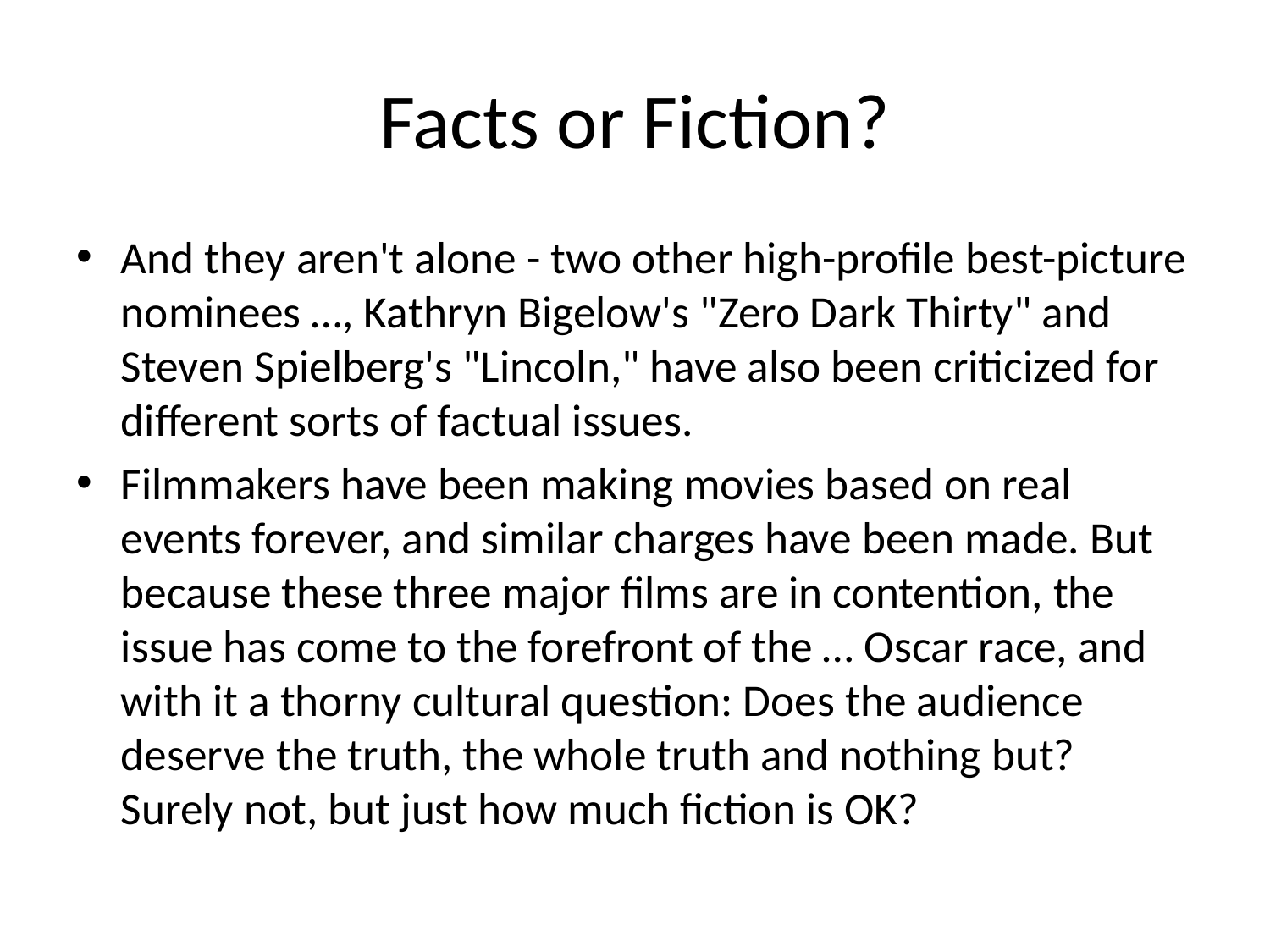

# Facts or Fiction?
And they aren't alone - two other high-profile best-picture nominees …, Kathryn Bigelow's "Zero Dark Thirty" and Steven Spielberg's "Lincoln," have also been criticized for different sorts of factual issues.
Filmmakers have been making movies based on real events forever, and similar charges have been made. But because these three major films are in contention, the issue has come to the forefront of the … Oscar race, and with it a thorny cultural question: Does the audience deserve the truth, the whole truth and nothing but? Surely not, but just how much fiction is OK?